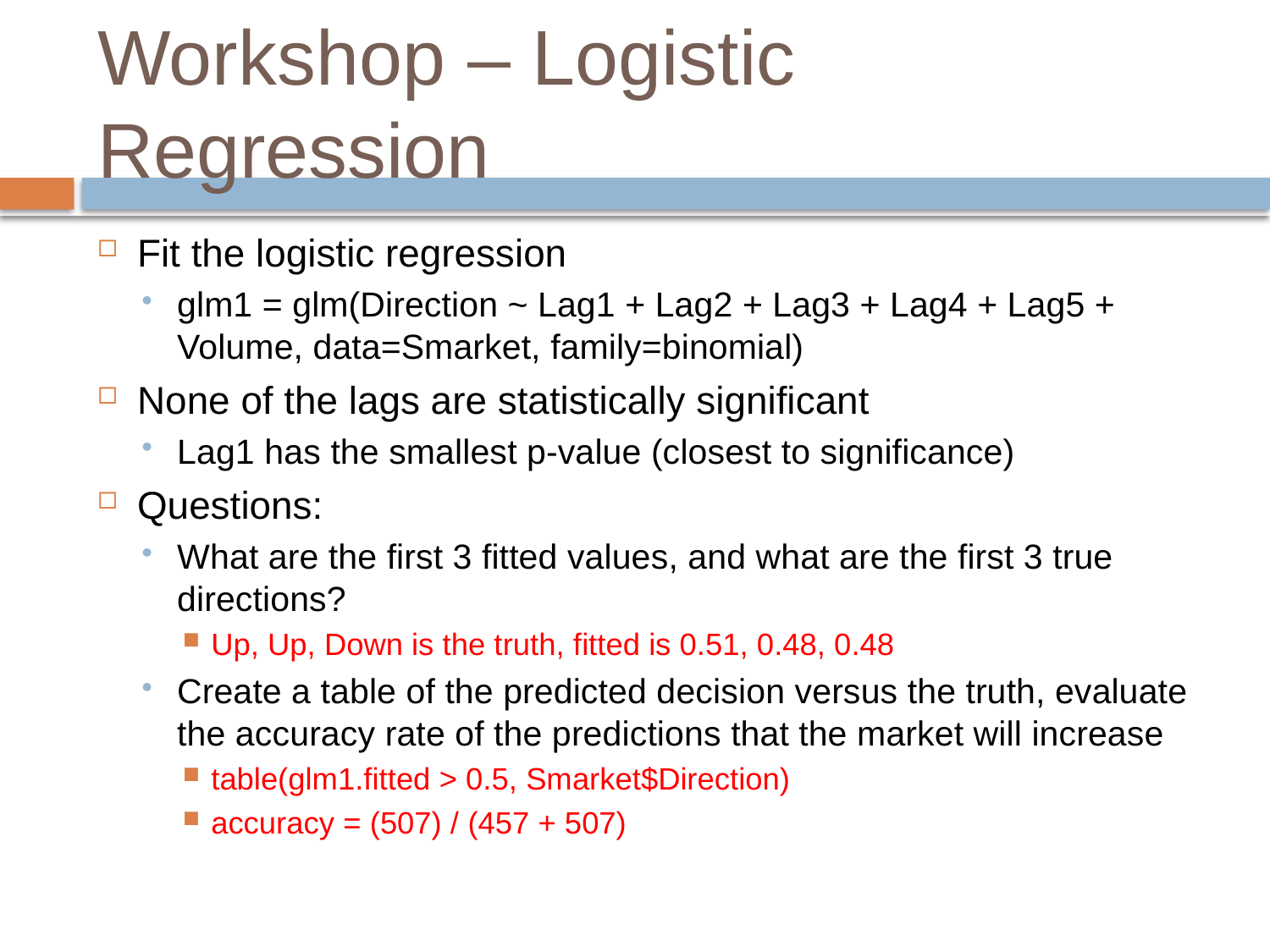

# Workshop – Logistic Regression
Fit the logistic regression
glm1 = glm(Direction ~ Lag1 + Lag2 + Lag3 + Lag4 + Lag5 + Volume, data=Smarket, family=binomial)
None of the lags are statistically significant
Lag1 has the smallest p-value (closest to significance)
Questions:
What are the first 3 fitted values, and what are the first 3 true directions?
Up, Up, Down is the truth, fitted is 0.51, 0.48, 0.48
Create a table of the predicted decision versus the truth, evaluate the accuracy rate of the predictions that the market will increase
table(glm1.fitted > 0.5, Smarket$Direction)
accuracy = (507) / (457 + 507)